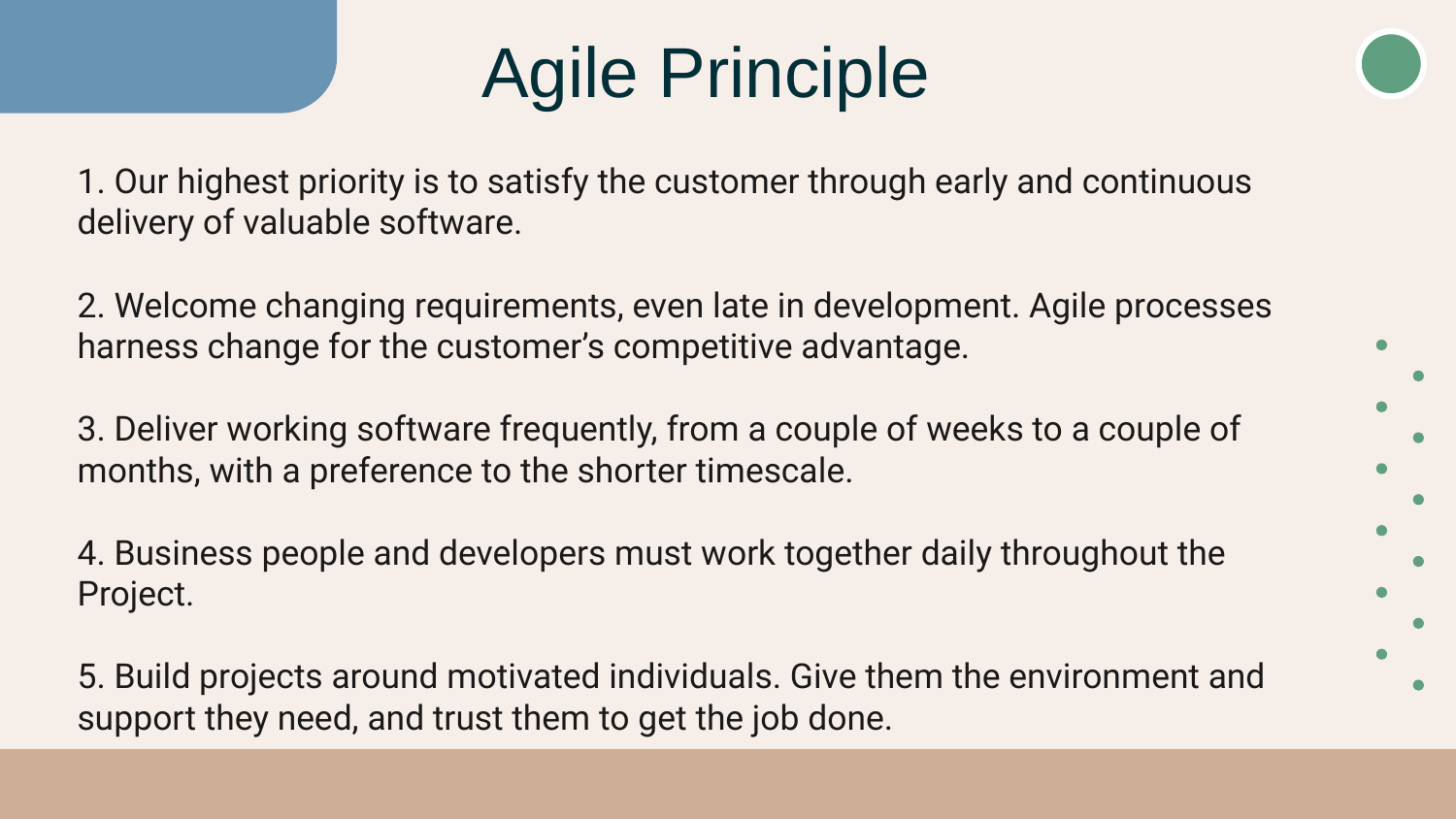

# Agile Principle
1. Our highest priority is to satisfy the customer through early and continuous
delivery of valuable software.

2. Welcome changing requirements, even late in development. Agile processes
harness change for the customer’s competitive advantage.

3. Deliver working software frequently, from a couple of weeks to a couple of
months, with a preference to the shorter timescale.

4. Business people and developers must work together daily throughout the
Project.

5. Build projects around motivated individuals. Give them the environment and
support they need, and trust them to get the job done.